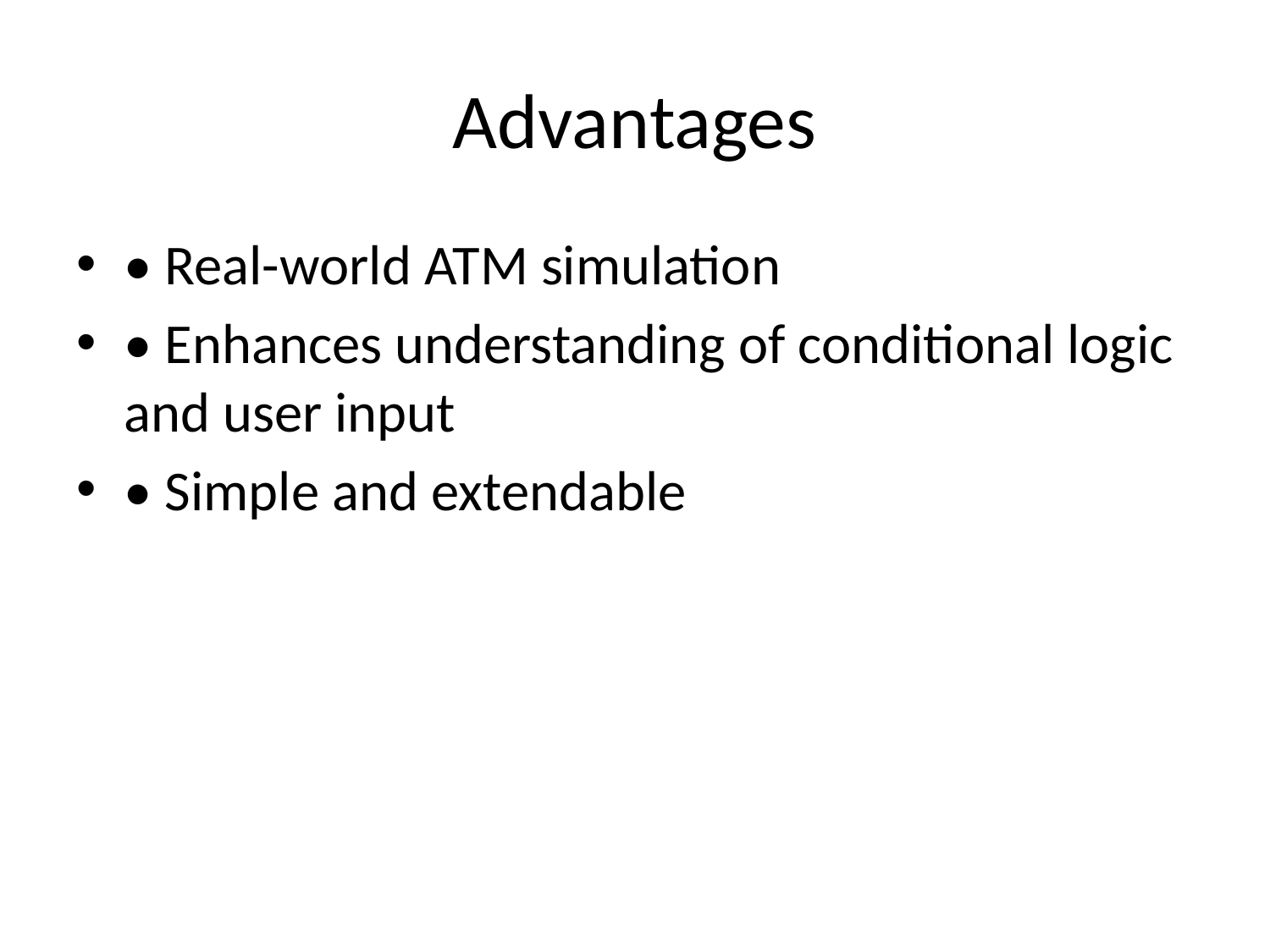

# Advantages
• Real-world ATM simulation
• Enhances understanding of conditional logic and user input
• Simple and extendable